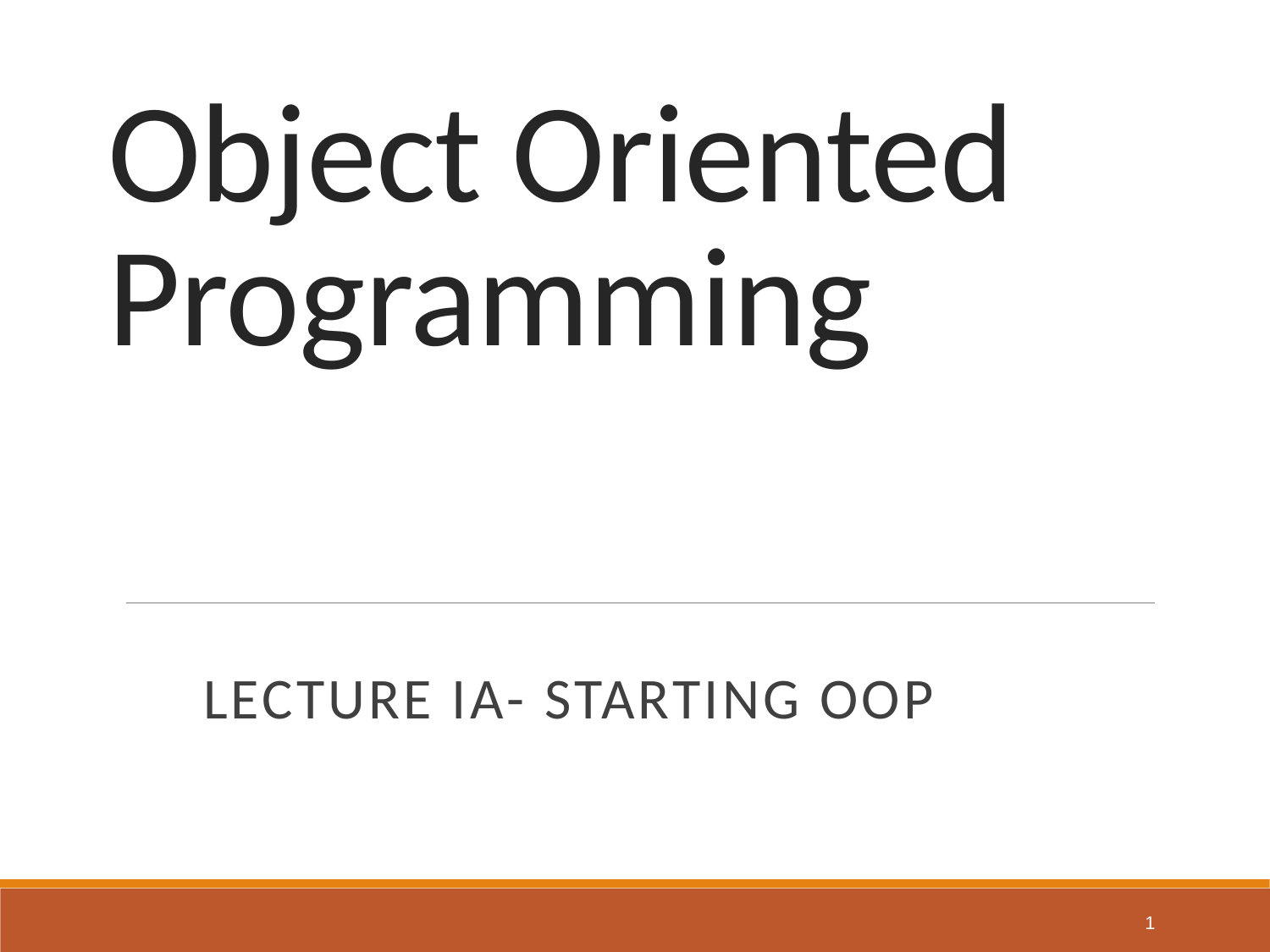

# Object Oriented Programming
Lecture ia- Starting OOP
1